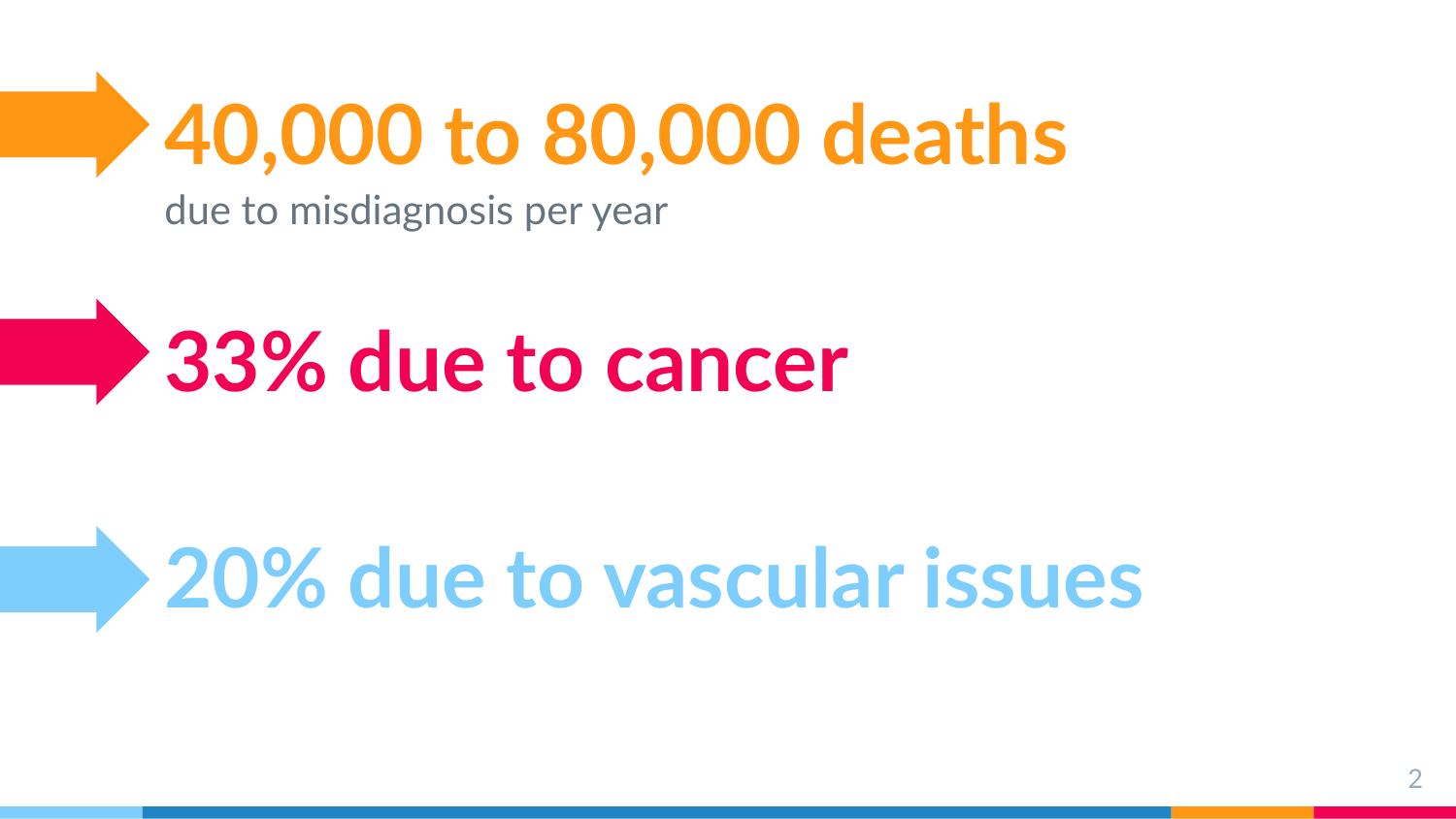

40,000 to 80,000 deaths

due to misdiagnosis per year
33% due to cancer

20% due to vascular issues

2